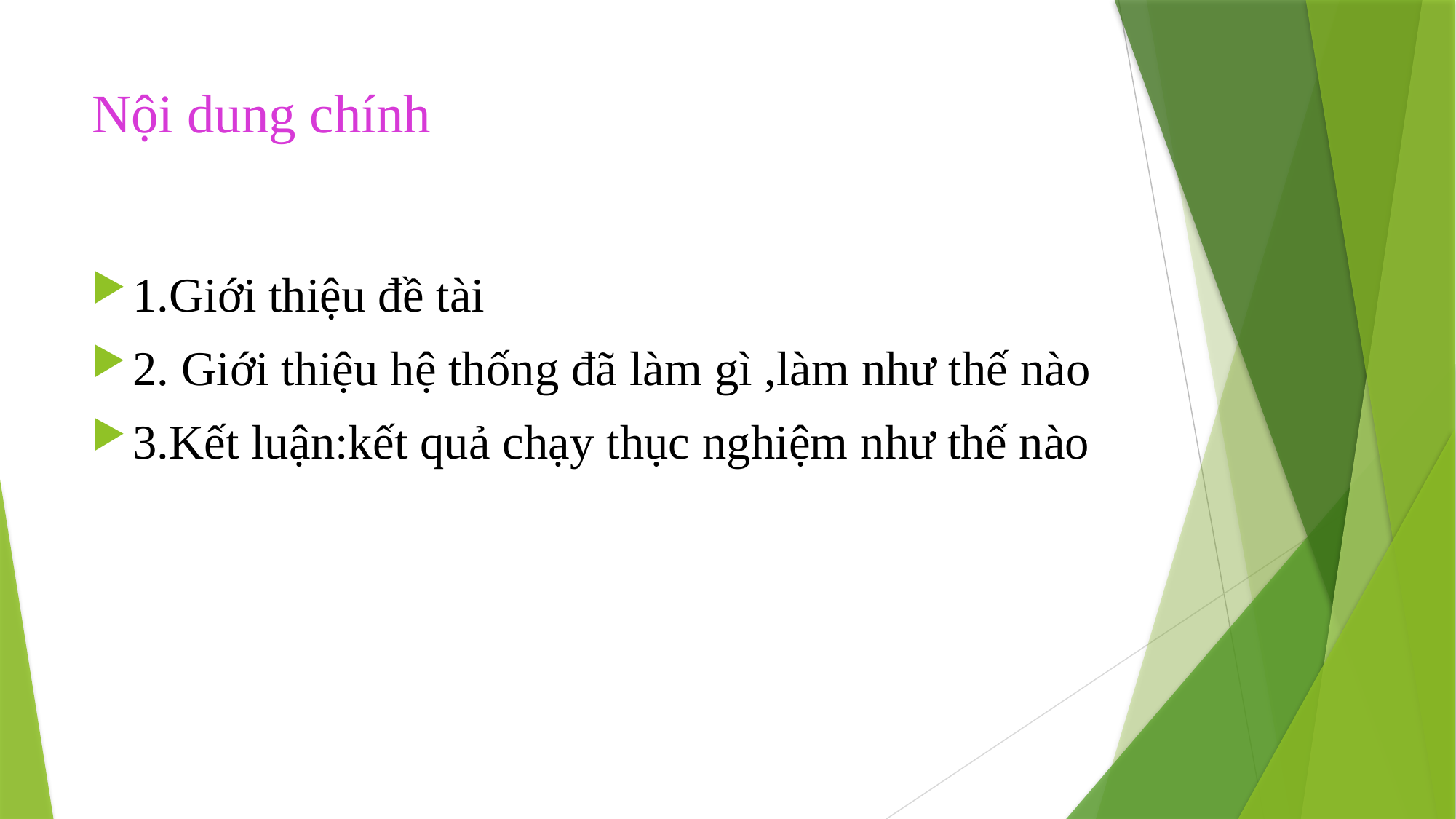

# Nội dung chính
1.Giới thiệu đề tài
2. Giới thiệu hệ thống đã làm gì ,làm như thế nào
3.Kết luận:kết quả chạy thục nghiệm như thế nào